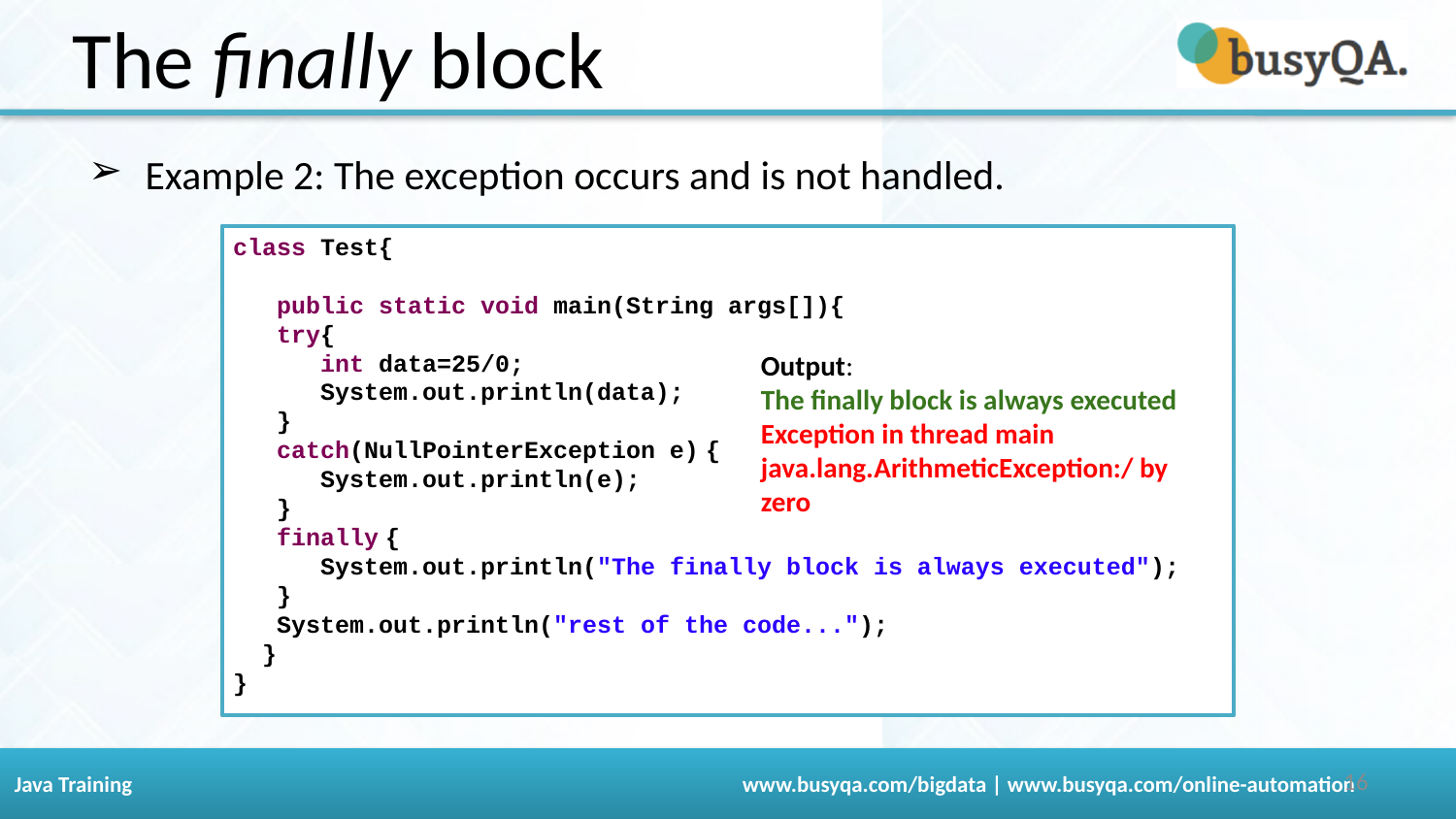

The finally block
Example 2: The exception occurs and is not handled.
class Test{

   public static void main(String args[]){
   try{
      int data=25/0;
      System.out.println(data);
   }
   catch(NullPointerException e) {
      System.out.println(e);
   }
   finally {
      System.out.println("The finally block is always executed");
   }
   System.out.println("rest of the code...");
  }
}
Output:
The finally block is always executed
Exception in thread main java.lang.ArithmeticException:/ by zero
16